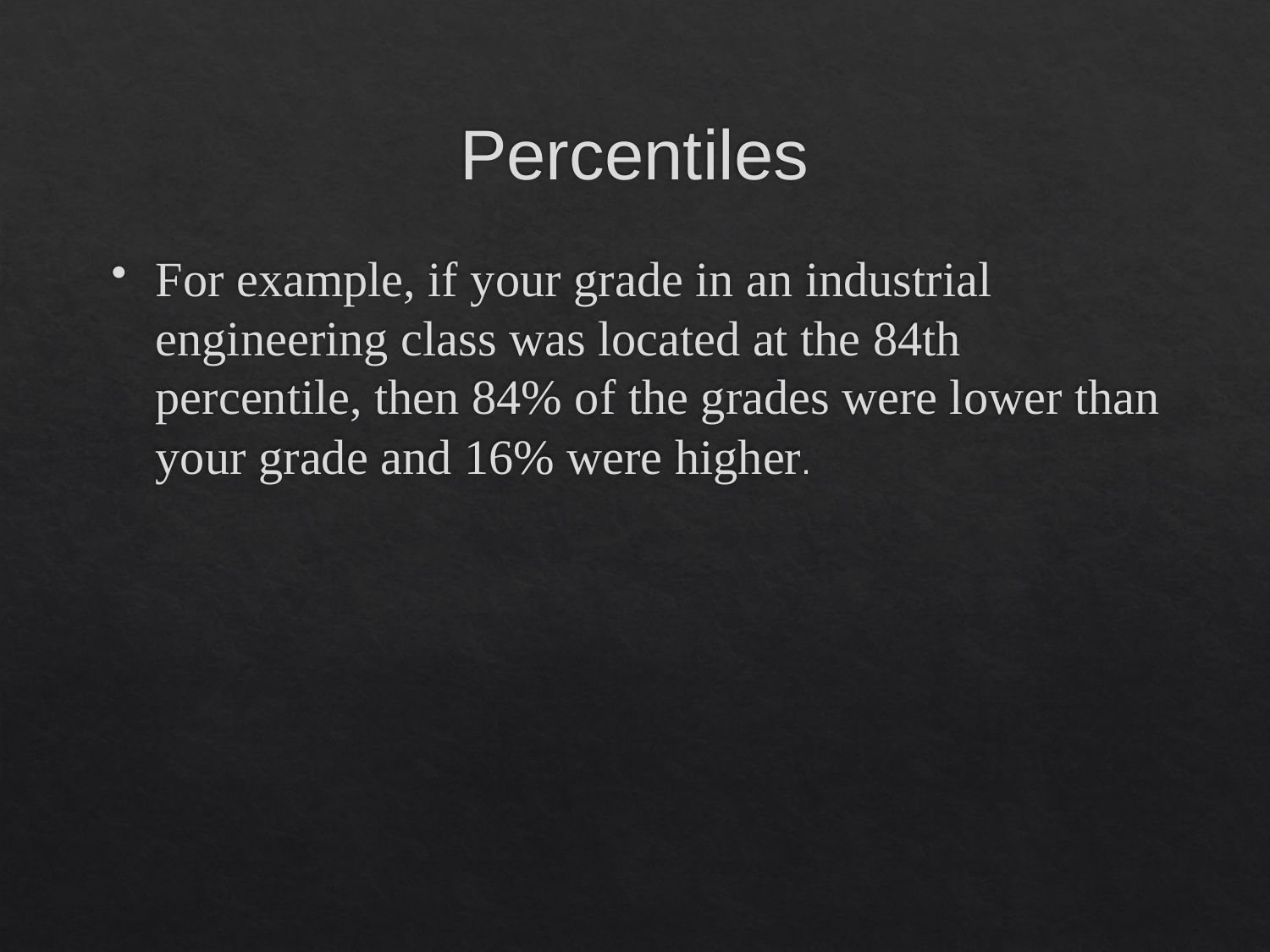

# Percentiles
For example, if your grade in an industrial engineering class was located at the 84th percentile, then 84% of the grades were lower than your grade and 16% were higher.